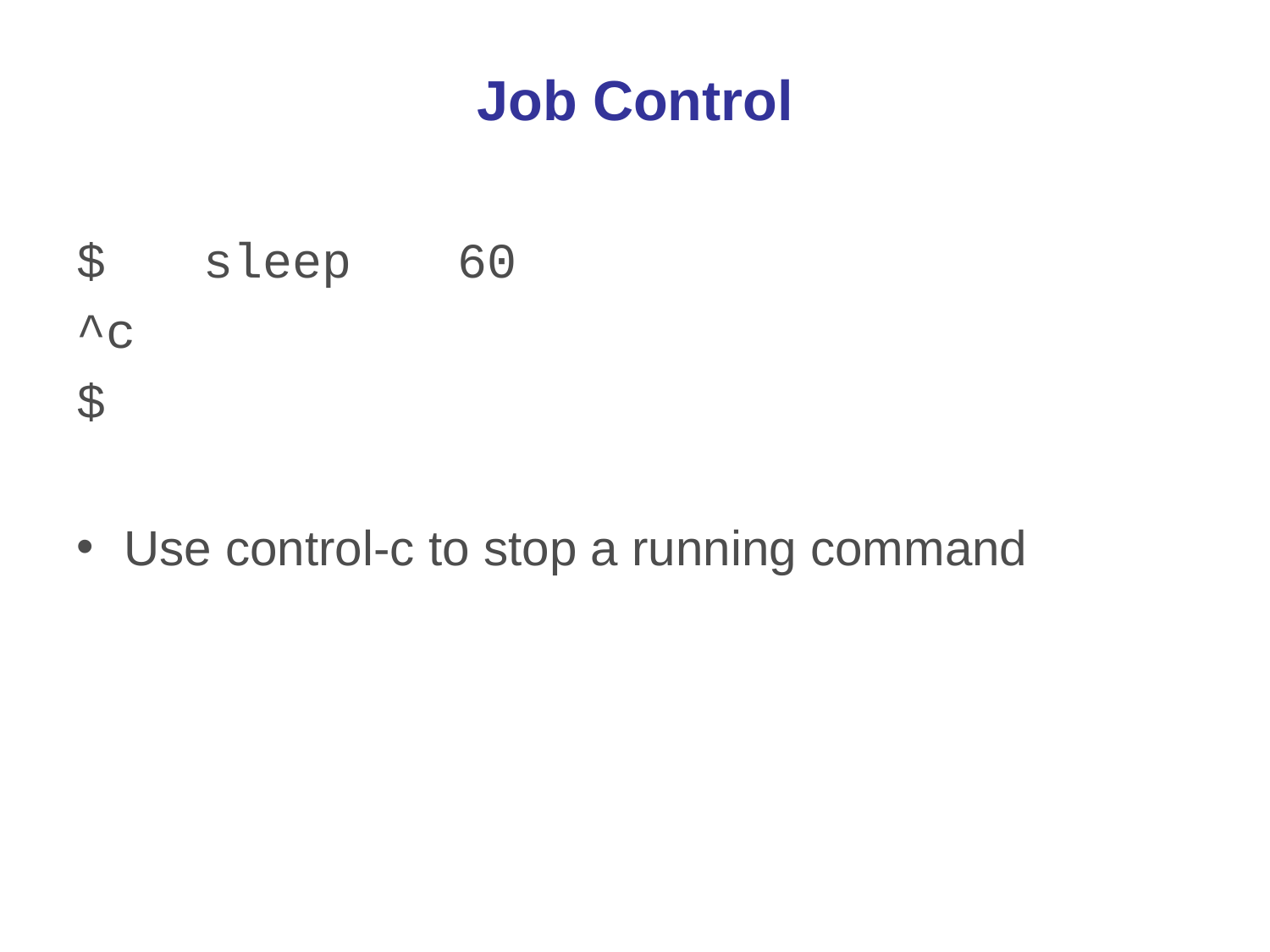

# Job Control
$	sleep	60
^c
$

Use control-c to stop a running command